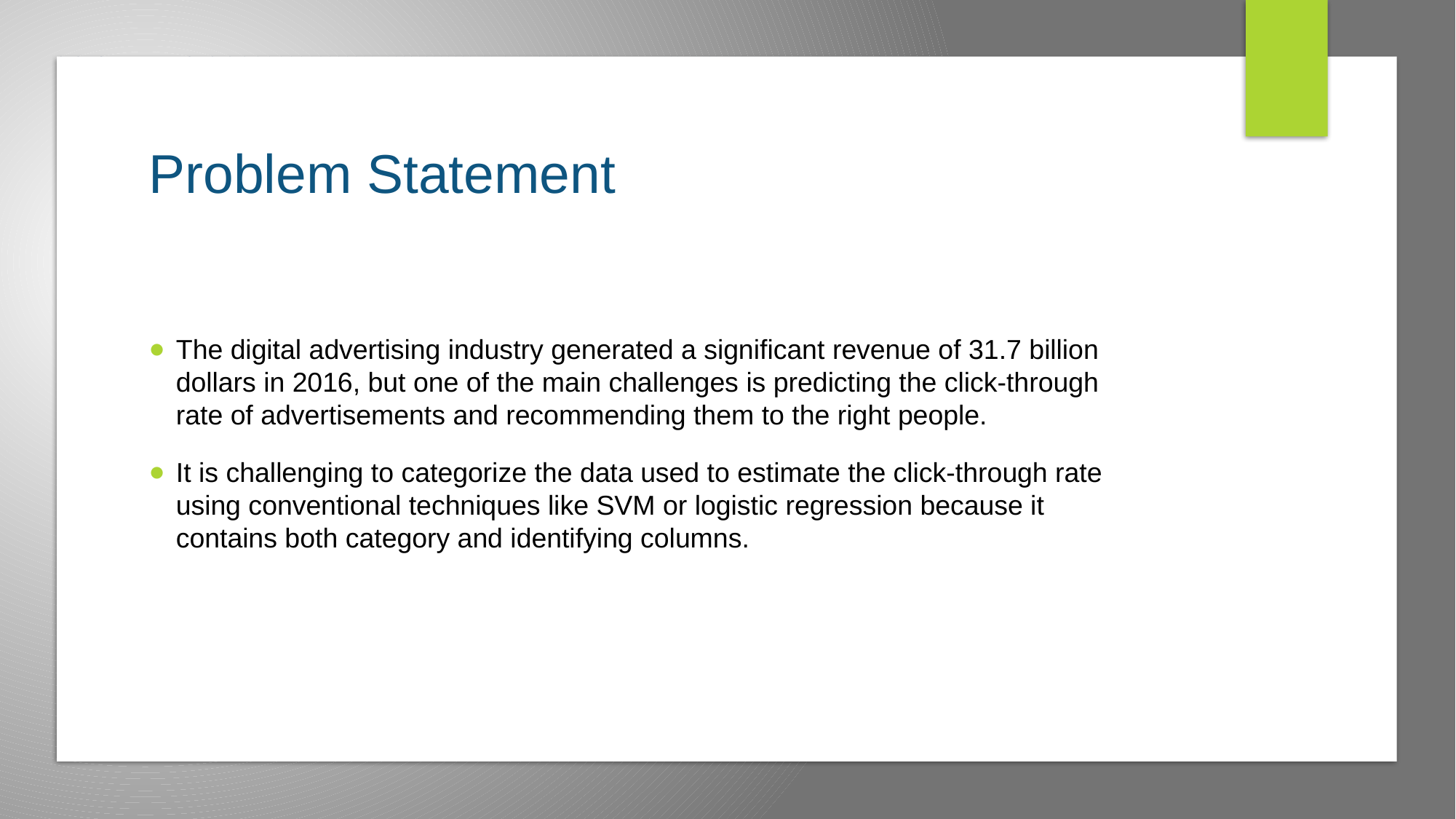

# Problem Statement
The digital advertising industry generated a significant revenue of 31.7 billion dollars in 2016, but one of the main challenges is predicting the click-through rate of advertisements and recommending them to the right people.
It is challenging to categorize the data used to estimate the click-through rate using conventional techniques like SVM or logistic regression because it contains both category and identifying columns.